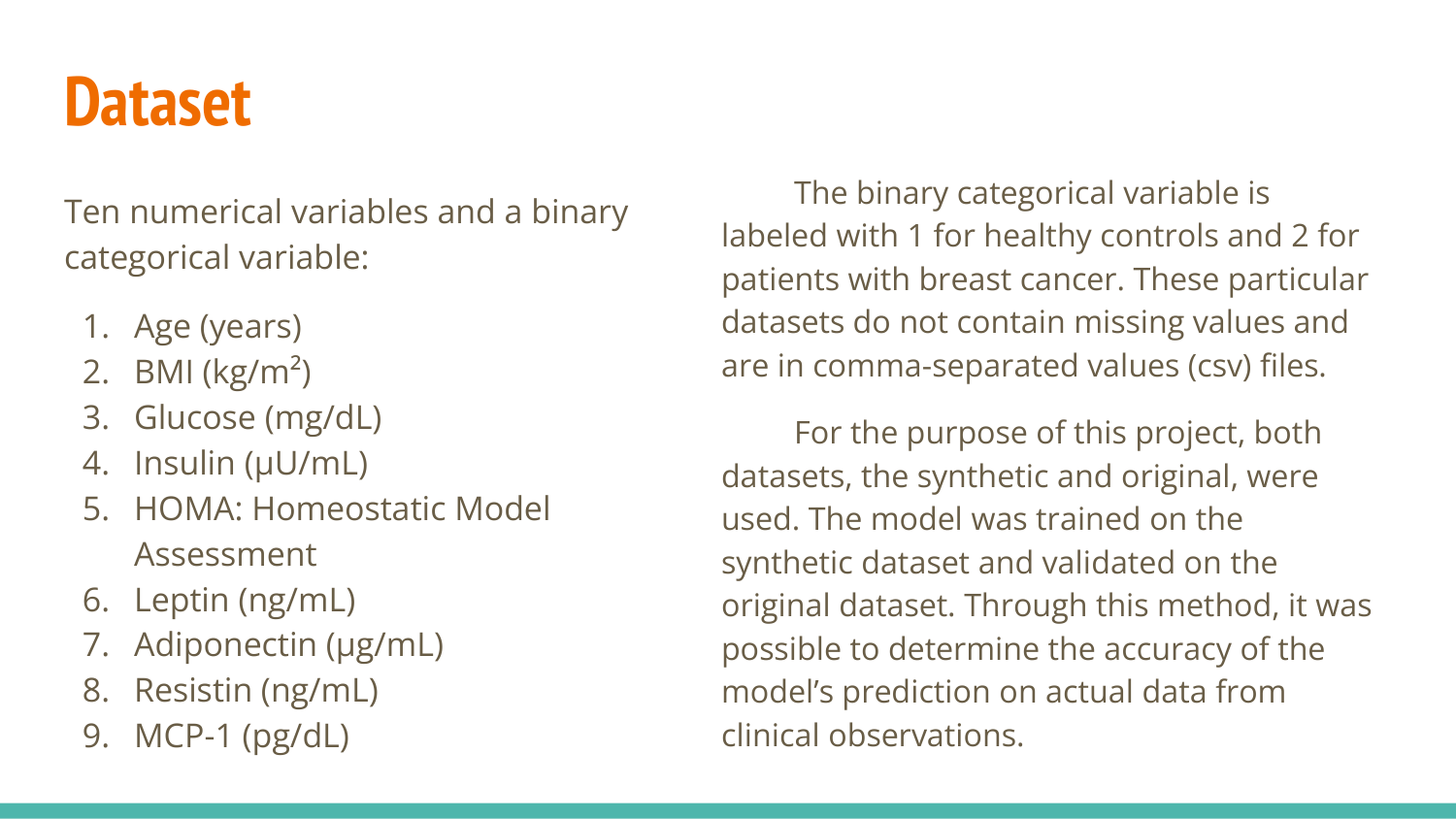

# Dataset
Ten numerical variables and a binary categorical variable:
Age (years)
BMI (kg/m²)
Glucose (mg/dL)
Insulin (µU/mL)
HOMA: Homeostatic Model Assessment
Leptin (ng/mL)
Adiponectin (µg/mL)
Resistin (ng/mL)
MCP-1 (pg/dL)

The binary categorical variable is labeled with 1 for healthy controls and 2 for patients with breast cancer. These particular datasets do not contain missing values and are in comma-separated values (csv) files.
For the purpose of this project, both datasets, the synthetic and original, were used. The model was trained on the synthetic dataset and validated on the original dataset. Through this method, it was possible to determine the accuracy of the model’s prediction on actual data from clinical observations.